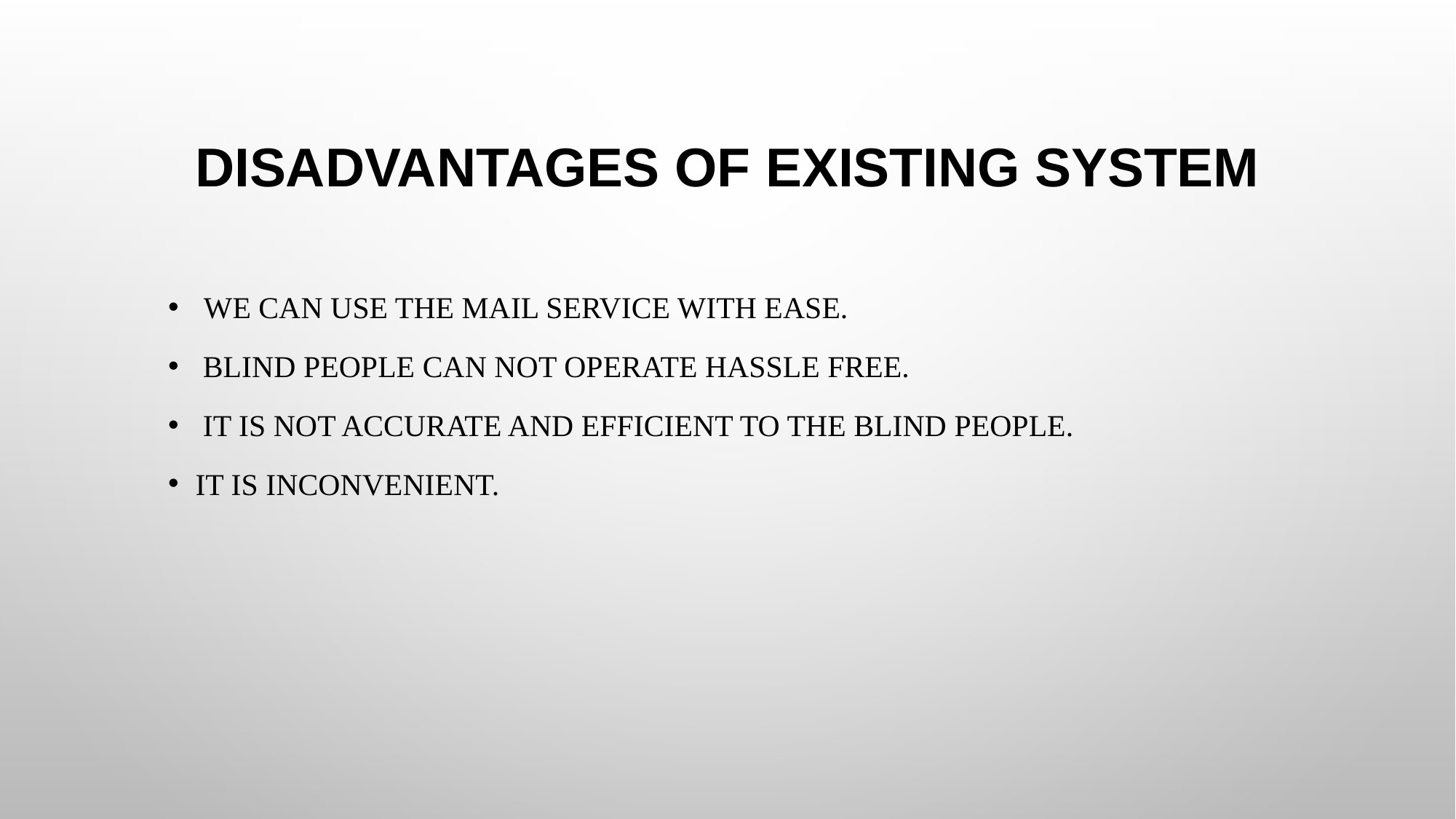

# Disadvantages of existing System
 We can use the mail service with ease.
 blind people can not operate hassle free.
 It is not accurate and efficient to the blind people.
It is inconvenient.